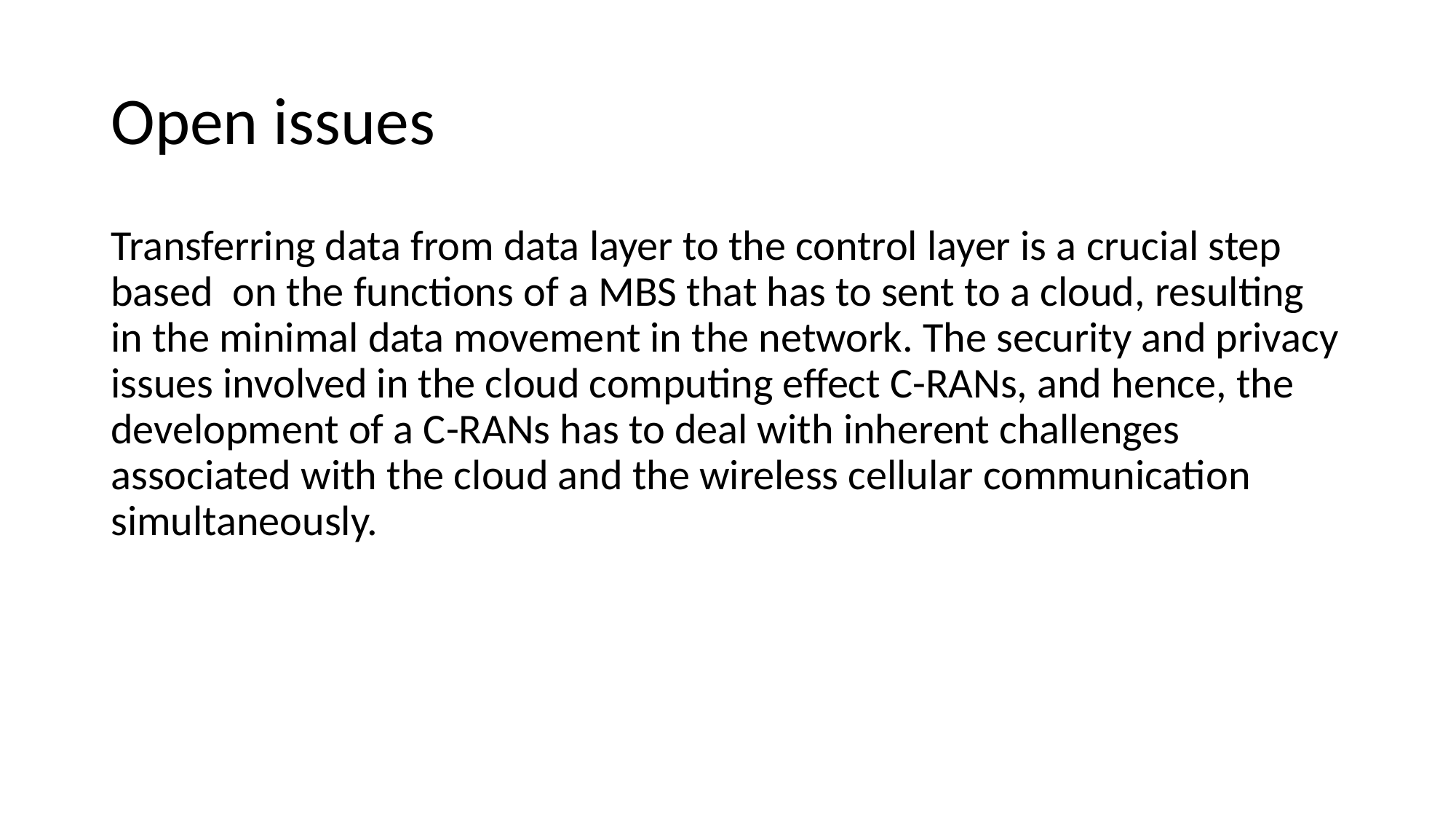

# Open issues
Transferring data from data layer to the control layer is a crucial step based  on the functions of a MBS that has to sent to a cloud, resulting in the minimal data movement in the network. The security and privacy issues involved in the cloud computing effect C-RANs, and hence, the development of a C-RANs has to deal with inherent challenges associated with the cloud and the wireless cellular communication simultaneously.